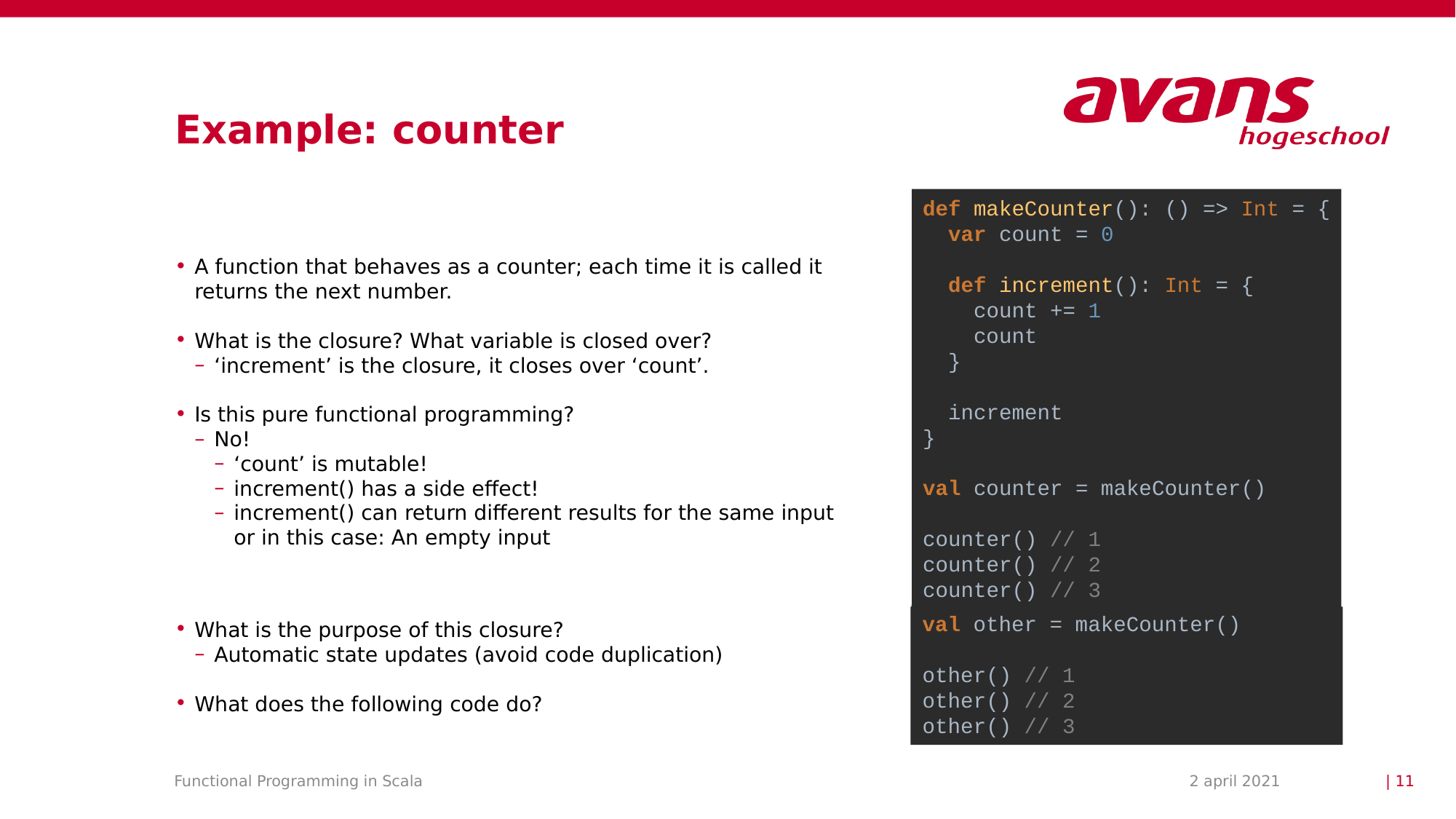

# Example: counter
def makeCounter(): () => Int = {
  var count = 0
  def increment(): Int = {
    count += 1
    count
  }
  increment
}
val counter = makeCounter()
counter() // 1
counter() // 2
counter() // 3
A function that behaves as a counter; each time it is called it returns the next number.

What is the closure? What variable is closed over?
‘increment’ is the closure, it closes over ‘count’.

Is this pure functional programming?
No!
‘count’ is mutable!
increment() has a side effect!
increment() can return different results for the same input or in this case: An empty input

What is the purpose of this closure?
Automatic state updates (avoid code duplication)

What does the following code do?
val other = makeCounter()
other() // 1
other() // 2
other() // 3
val other = makeCounter()
other() // ??
other() // ??
other() // ??
2 april 2021
| 11